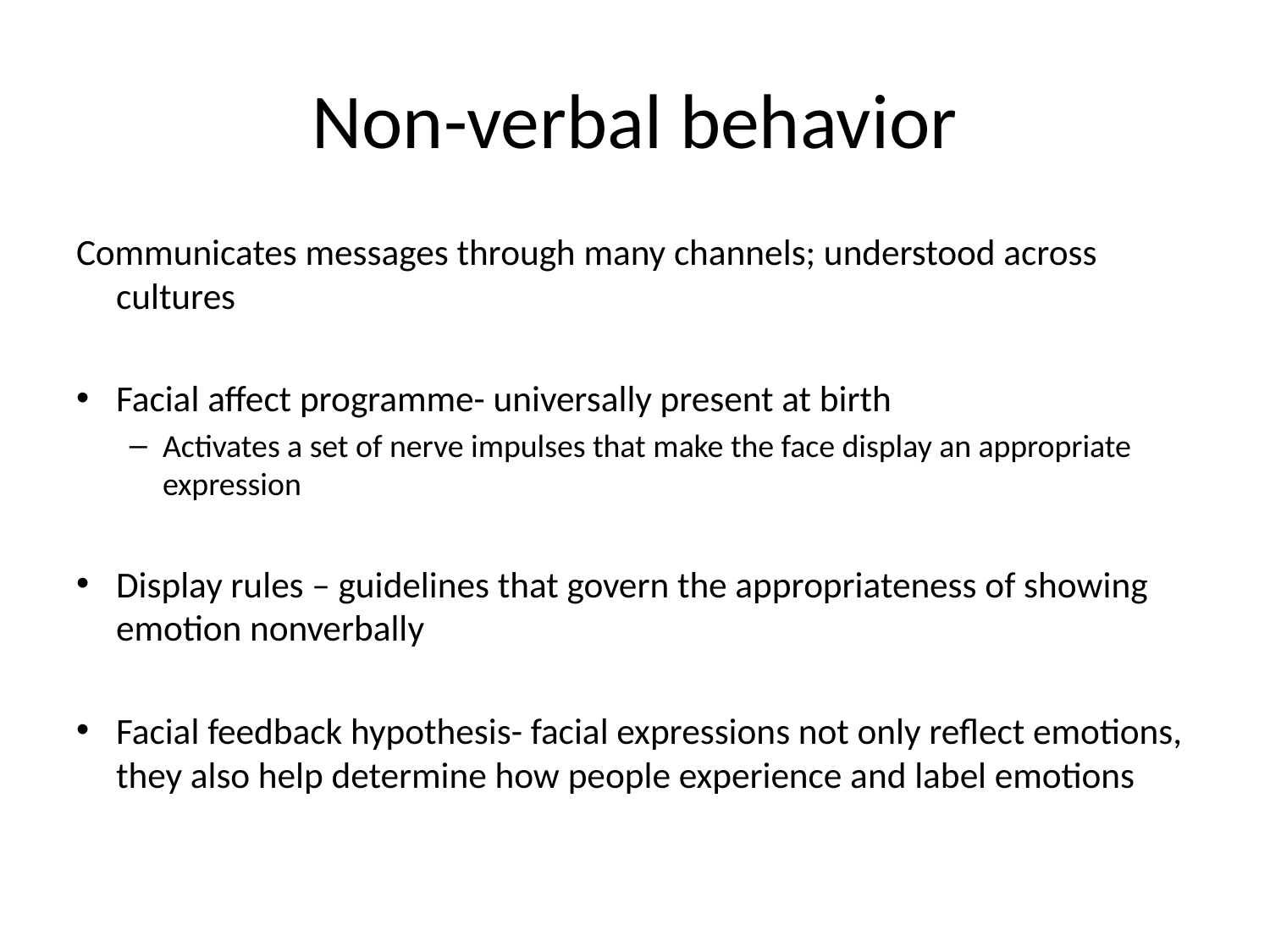

# Non-verbal behavior
Communicates messages through many channels; understood across cultures

Facial affect programme- universally present at birth
Activates a set of nerve impulses that make the face display an appropriate expression

Display rules – guidelines that govern the appropriateness of showing emotion nonverbally

Facial feedback hypothesis- facial expressions not only reflect emotions, they also help determine how people experience and label emotions